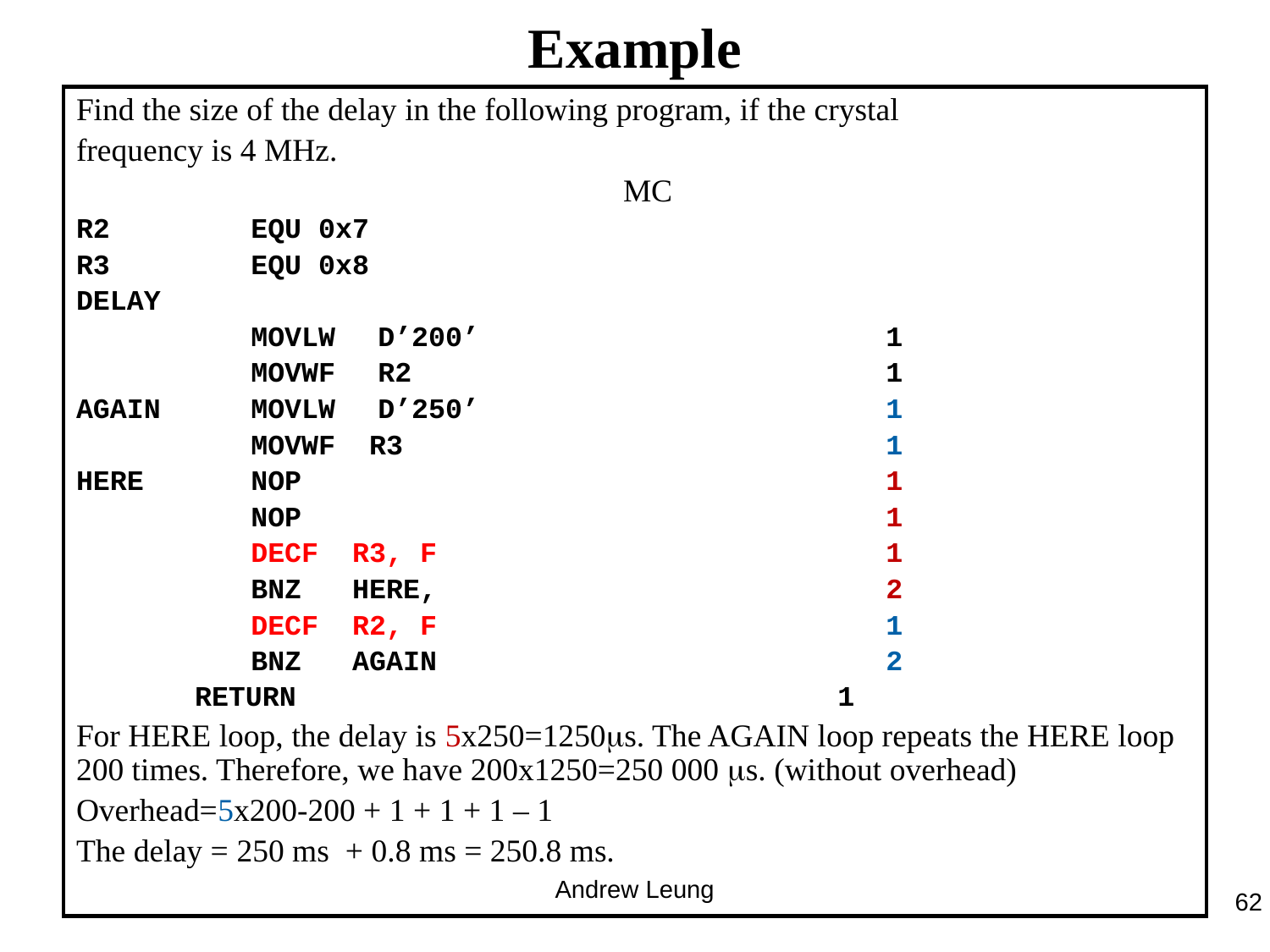

# Example
Find the size of the delay in the following program, if the crystal
frequency is 4 MHz.
                                                                    MC
R2		EQU 0x7
R3		EQU 0x8
DELAY
		MOVLW	D’200’				1
		MOVWF	R2 				1
AGAIN	MOVLW	D’250’				1
		MOVWF  R3				1
HERE	NOP					1
		NOP					1
       	DECF  R3, F    			1
		BNZ   HERE,     			2
 		DECF  R2, F    			1
		BNZ   AGAIN 				2
       RETURN                                1
For HERE loop, the delay is 5x250=1250μs. The AGAIN loop repeats the HERE loop 200 times. Therefore, we have 200x1250=250 000 μs. (without overhead)
Overhead=5x200-200 + 1 + 1 + 1 – 1
The delay = 250 ms  + 0.8 ms = 250.8 ms.
Andrew Leung
62